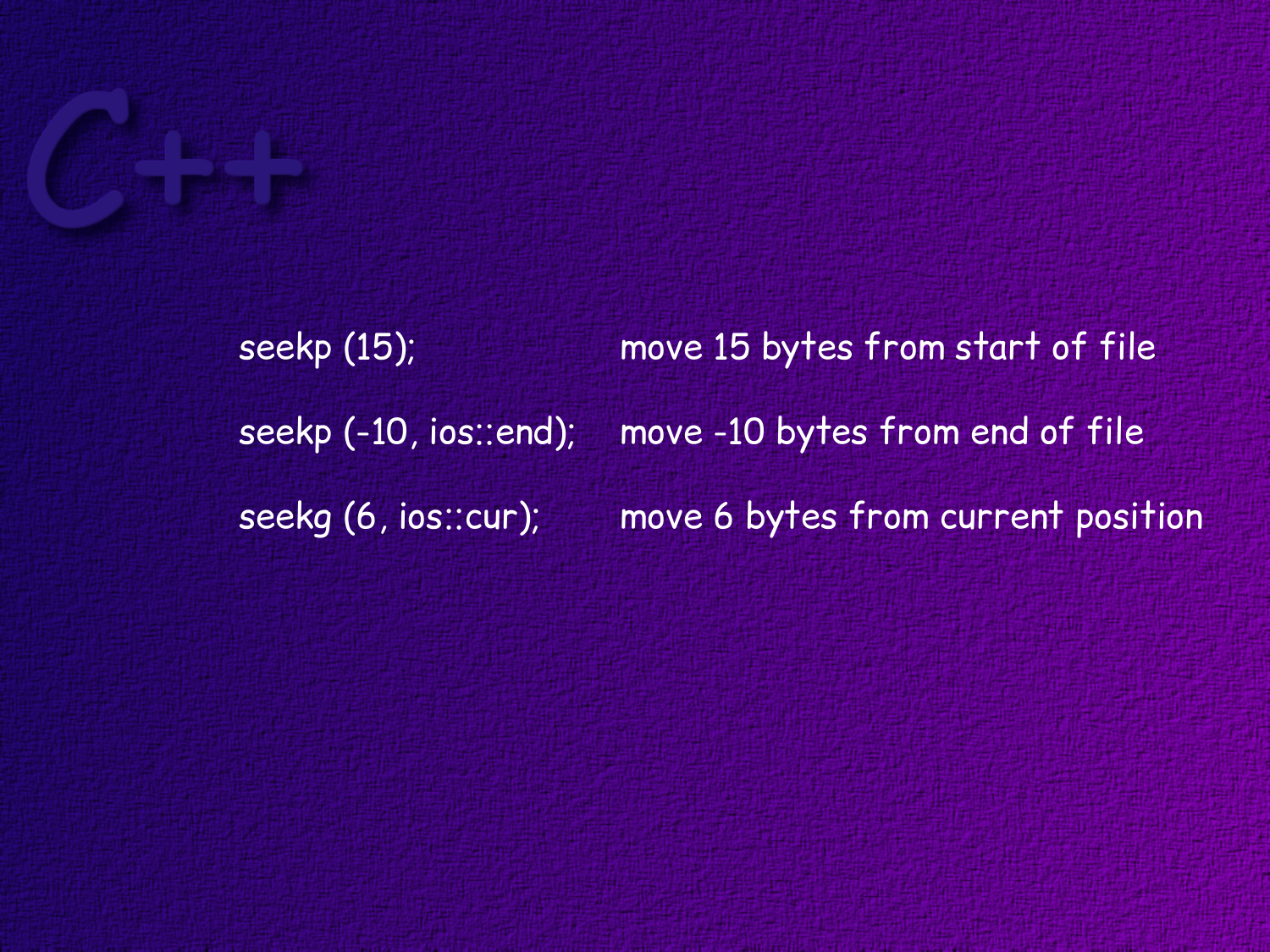

seekp (15);		move 15 bytes from start of file

seekp (-10, ios::end);	move -10 bytes from end of file

seekg (6, ios::cur);	move 6 bytes from current position